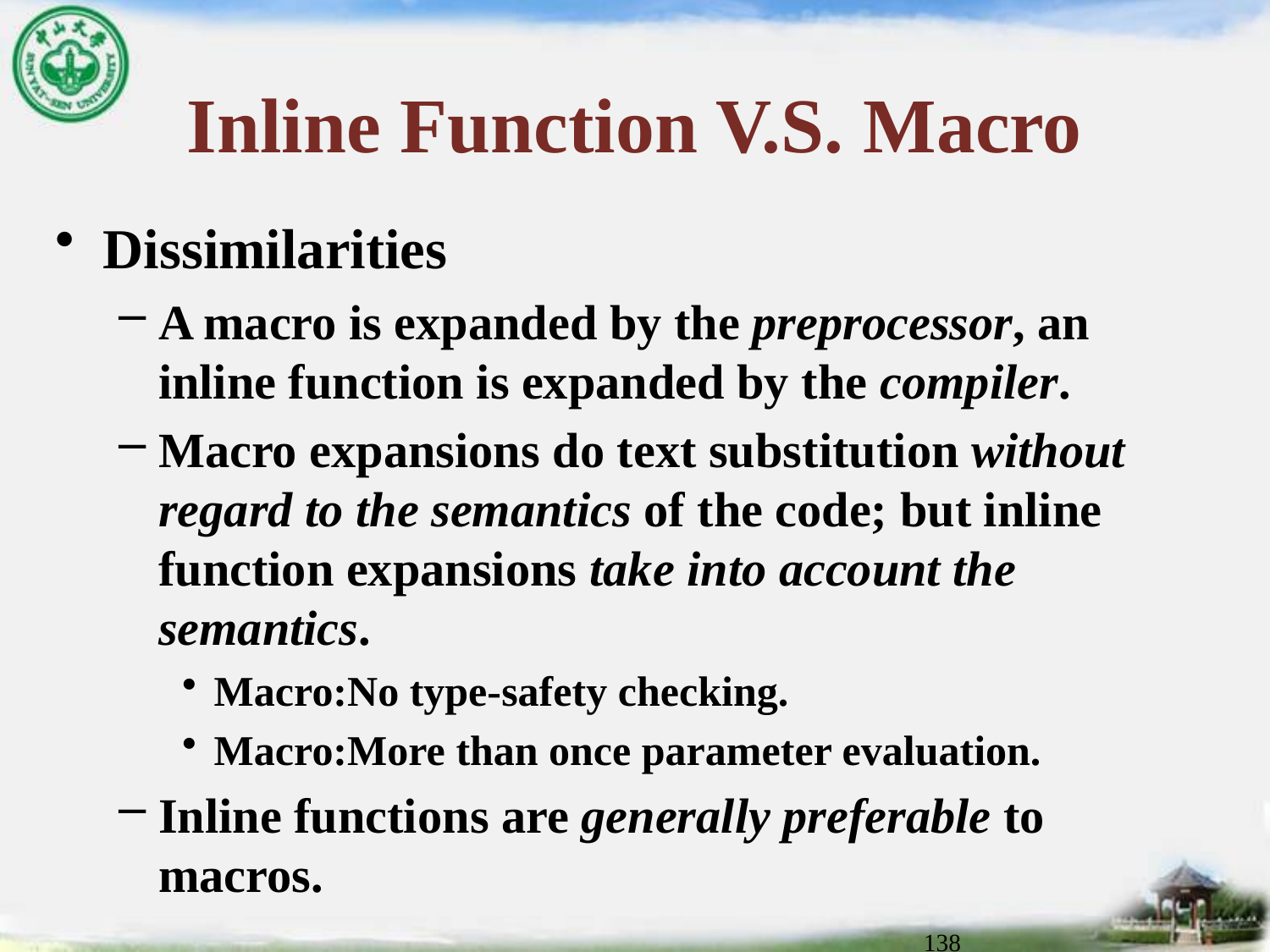

# Inline Function V.S. Macro
Dissimilarities
A macro is expanded by the preprocessor, an inline function is expanded by the compiler.
Macro expansions do text substitution without regard to the semantics of the code; but inline function expansions take into account the semantics.
Macro:No type-safety checking.
Macro:More than once parameter evaluation.
Inline functions are generally preferable to macros.

138